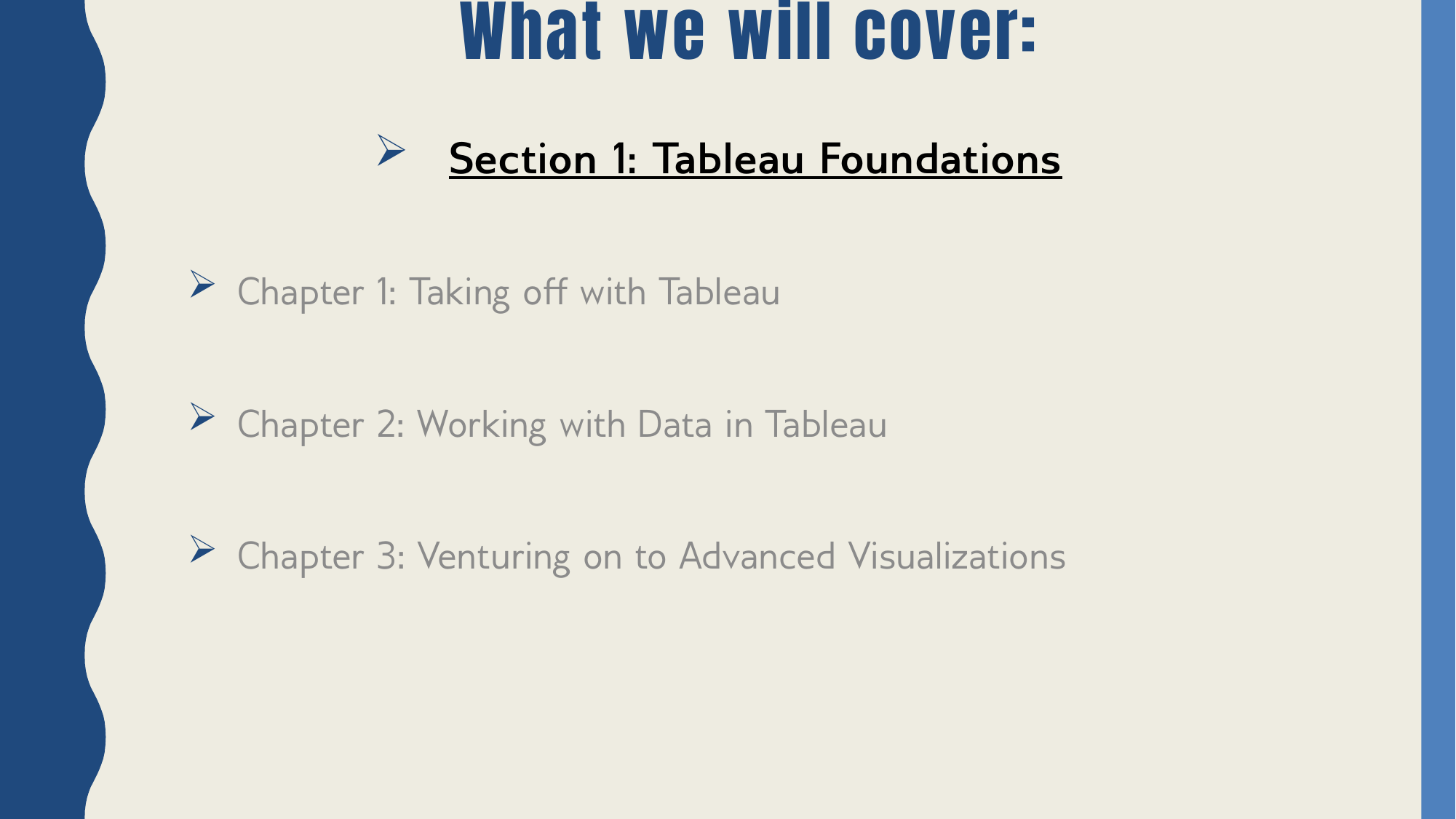

# What we will cover:

Section 1: Tableau Foundations

Chapter 1: Taking off with Tableau

Chapter 2: Working with Data in Tableau

Chapter 3: Venturing on to Advanced Visualizations